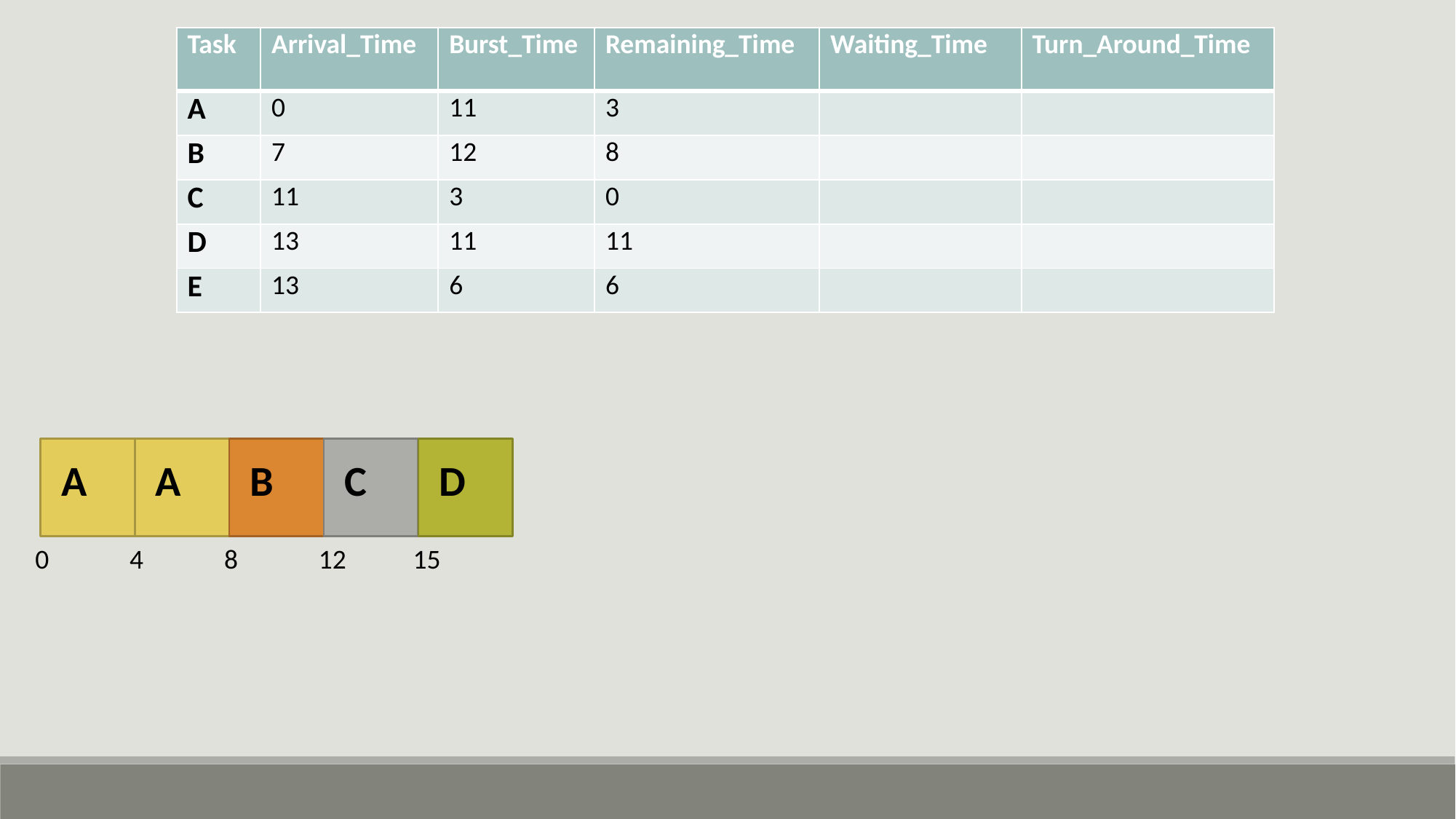

| Task | Arrival\_Time | Burst\_Time | Remaining\_Time | Waiting\_Time | Turn\_Around\_Time |
| --- | --- | --- | --- | --- | --- |
| A | 0 | 11 | 3 |  |  |
| B | 7 | 12 | 8 |  |  |
| C | 11 | 3 | 0 |  |  |
| D | 13 | 11 | 11 |  |  |
| E | 13 | 6 | 6 |  |  |

A
A
B
C
D
0
4
8
12
15